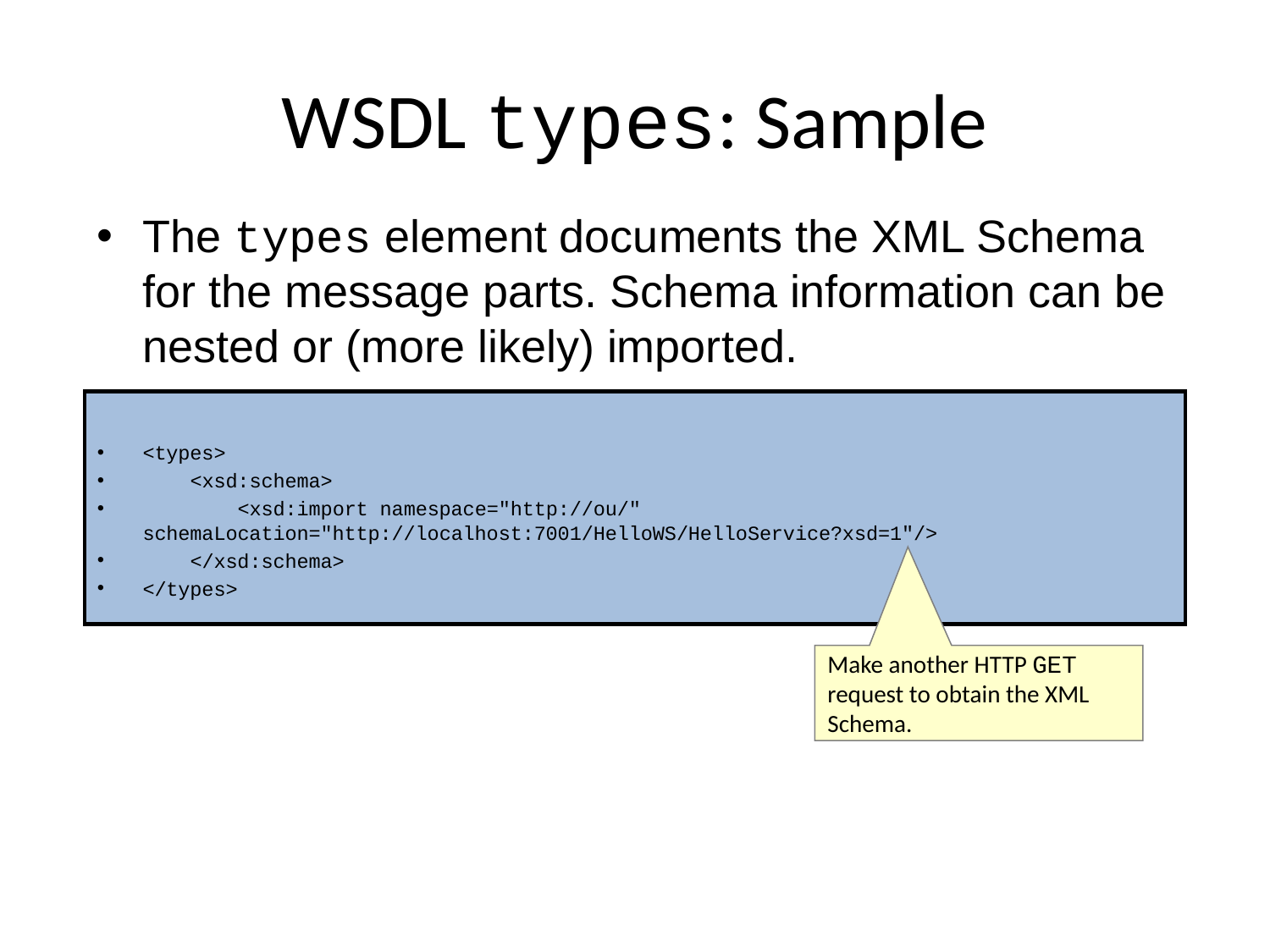

# WSDL types: Sample
The types element documents the XML Schema for the message parts. Schema information can be nested or (more likely) imported.

<types>
    <xsd:schema>
        <xsd:import namespace="http://ou/" schemaLocation="http://localhost:7001/HelloWS/HelloService?xsd=1"/>
    </xsd:schema>
</types>

Make another HTTP GET request to obtain the XML Schema.